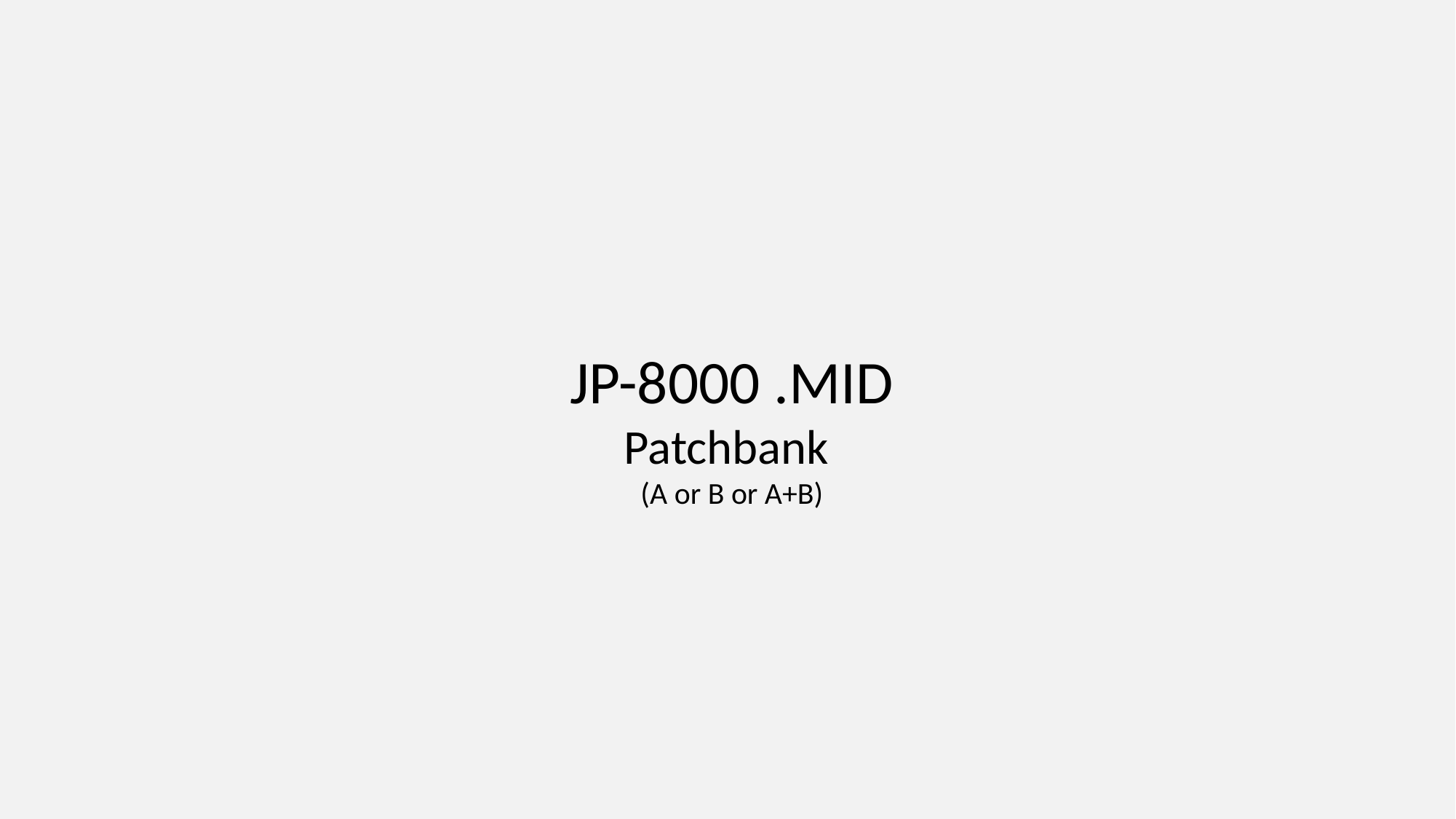

JP-8000 .MID
Patchbank
(A or B or A+B)